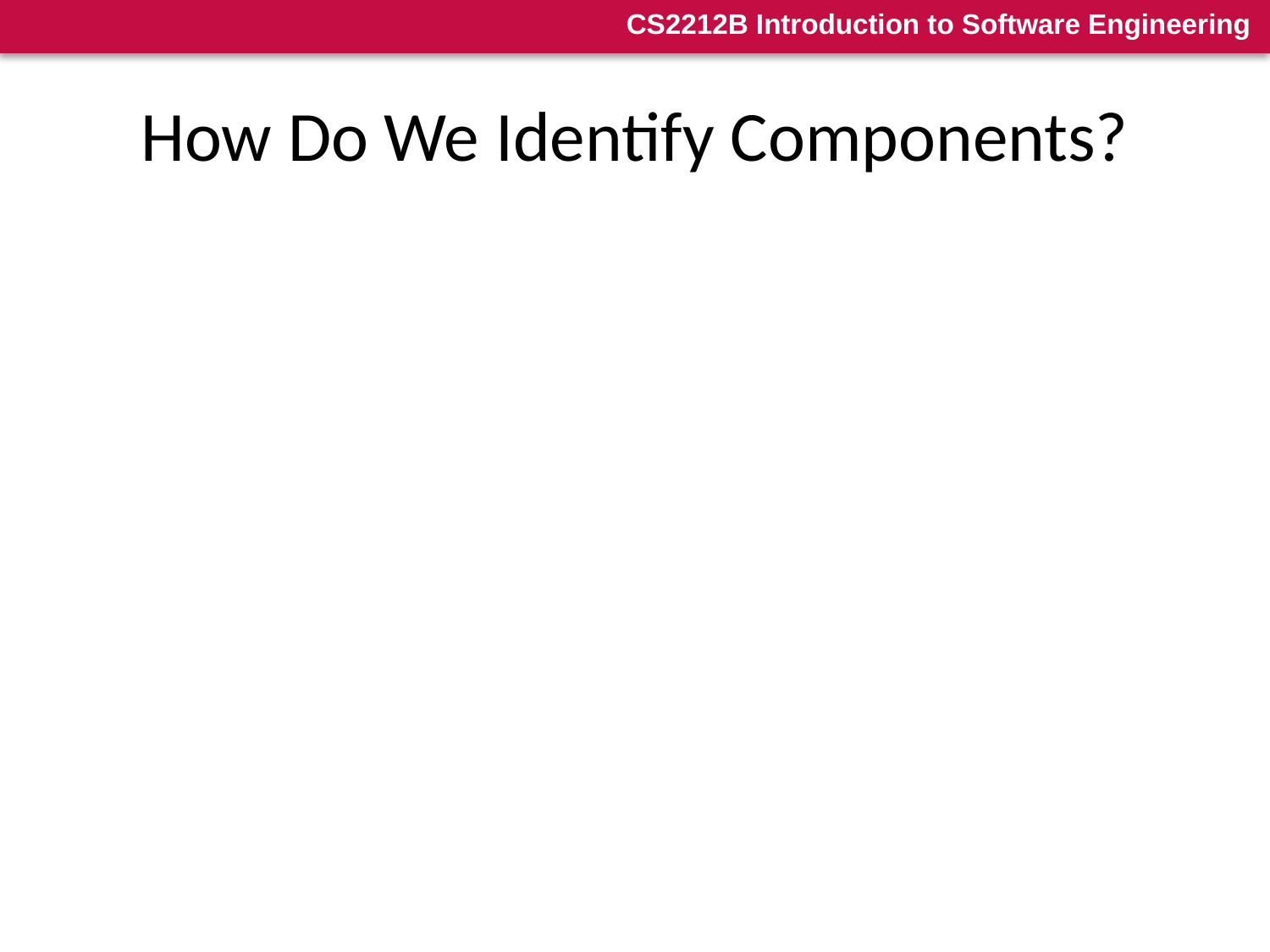

# How Do We Identify Components?
Step 3. Identification and grouping of classes that implement functionality that is specific to the system’s requirements. These components are signified by the stereotype <<application>>

Step 4. Association of user interface classes (or cohesiive groups thereof) which implement input/output operations with application components

Step 5. Identification and grouping of classes that implement low level system operations (e.g. security services, interoperability services, middleware services). These components are signified by the stereotype <<infrastructure>>

Step 6. Identification of interfaces between components (i.e. component interfaces)